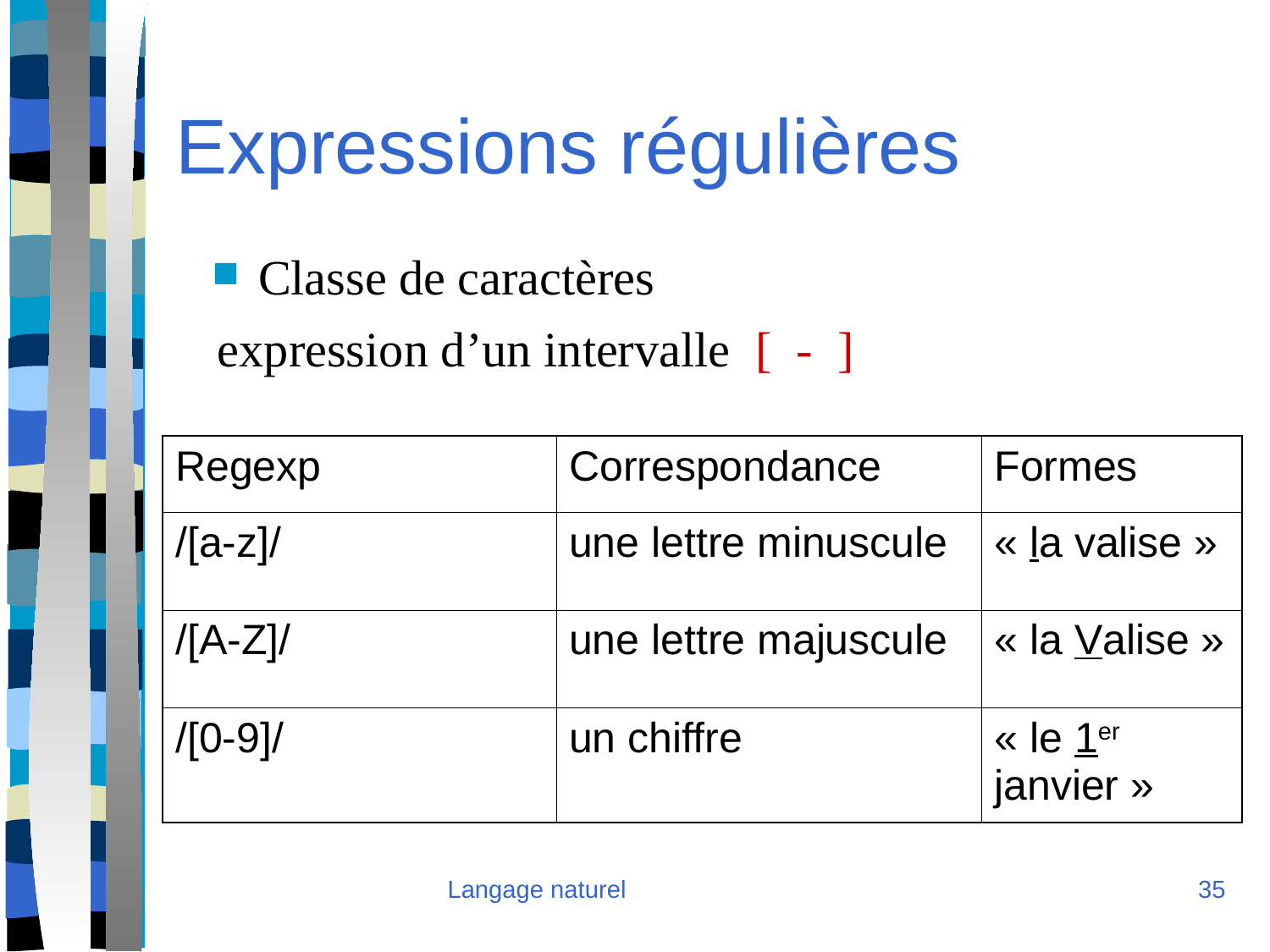

Expressions régulières
 Classe de caractères
expression d’un intervalle  [  -  ]
| Regexp | Correspondance | Formes |
| --- | --- | --- |
| /[a-z]/ | une lettre minuscule | « la valise » |
| /[A-Z]/ | une lettre majuscule | « la Valise » |
| /[0-9]/ | un chiffre | « le 1er janvier » |
Langage naturel
35